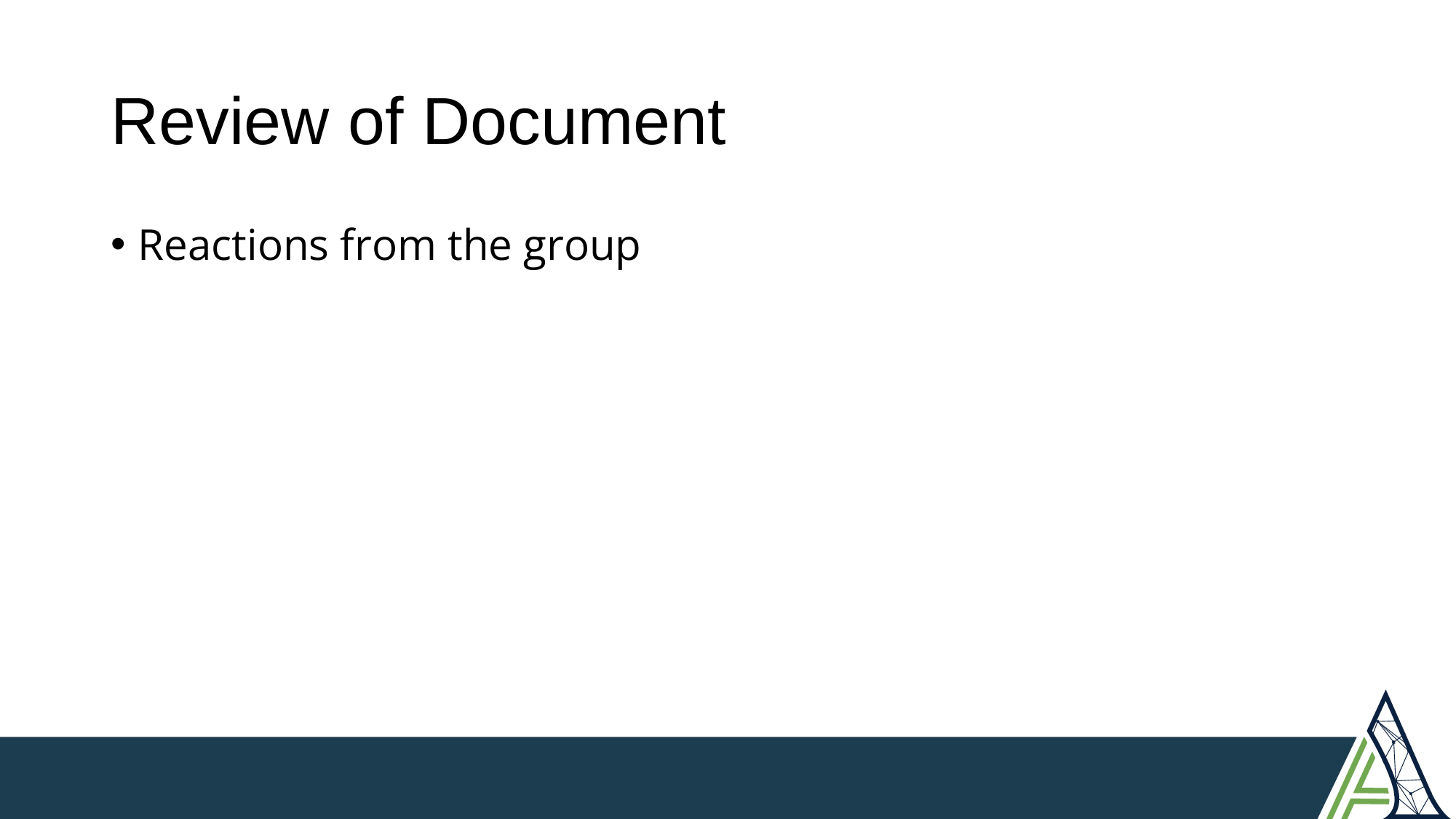

# Review of Document
Reactions from the group